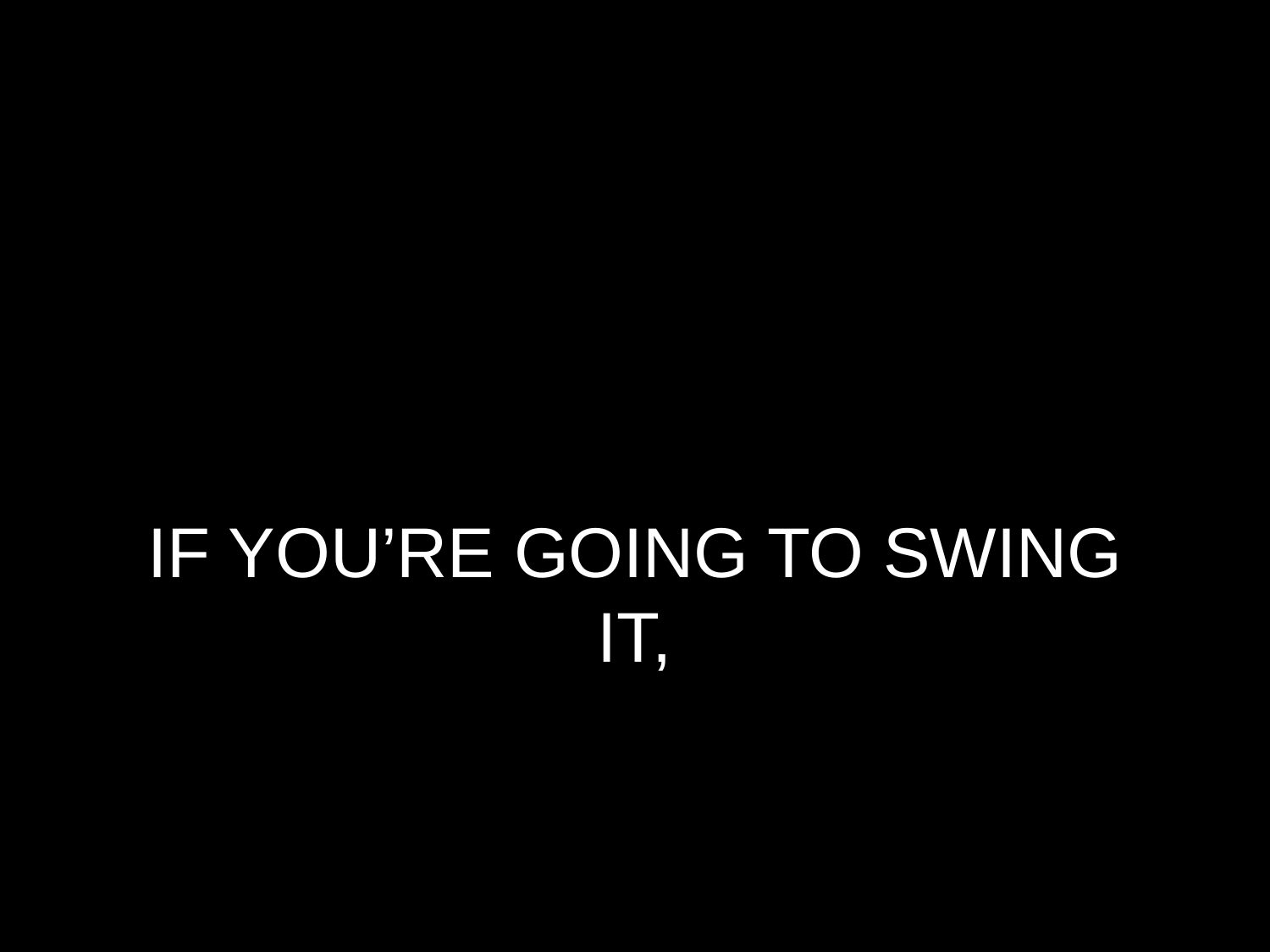

# IF YOU’RE GOING TO SWING IT,